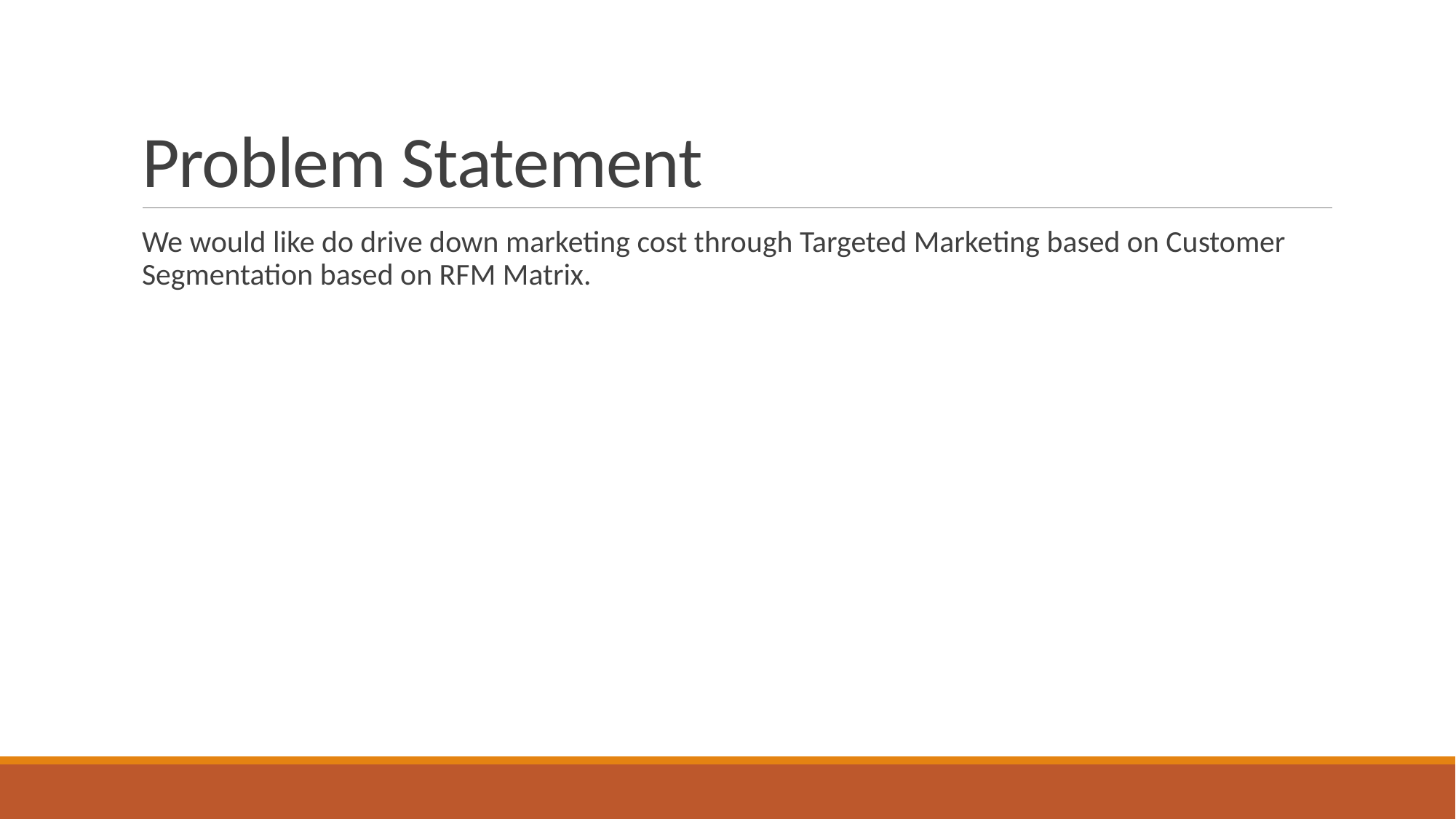

# Problem Statement
We would like do drive down marketing cost through Targeted Marketing based on Customer Segmentation based on RFM Matrix.